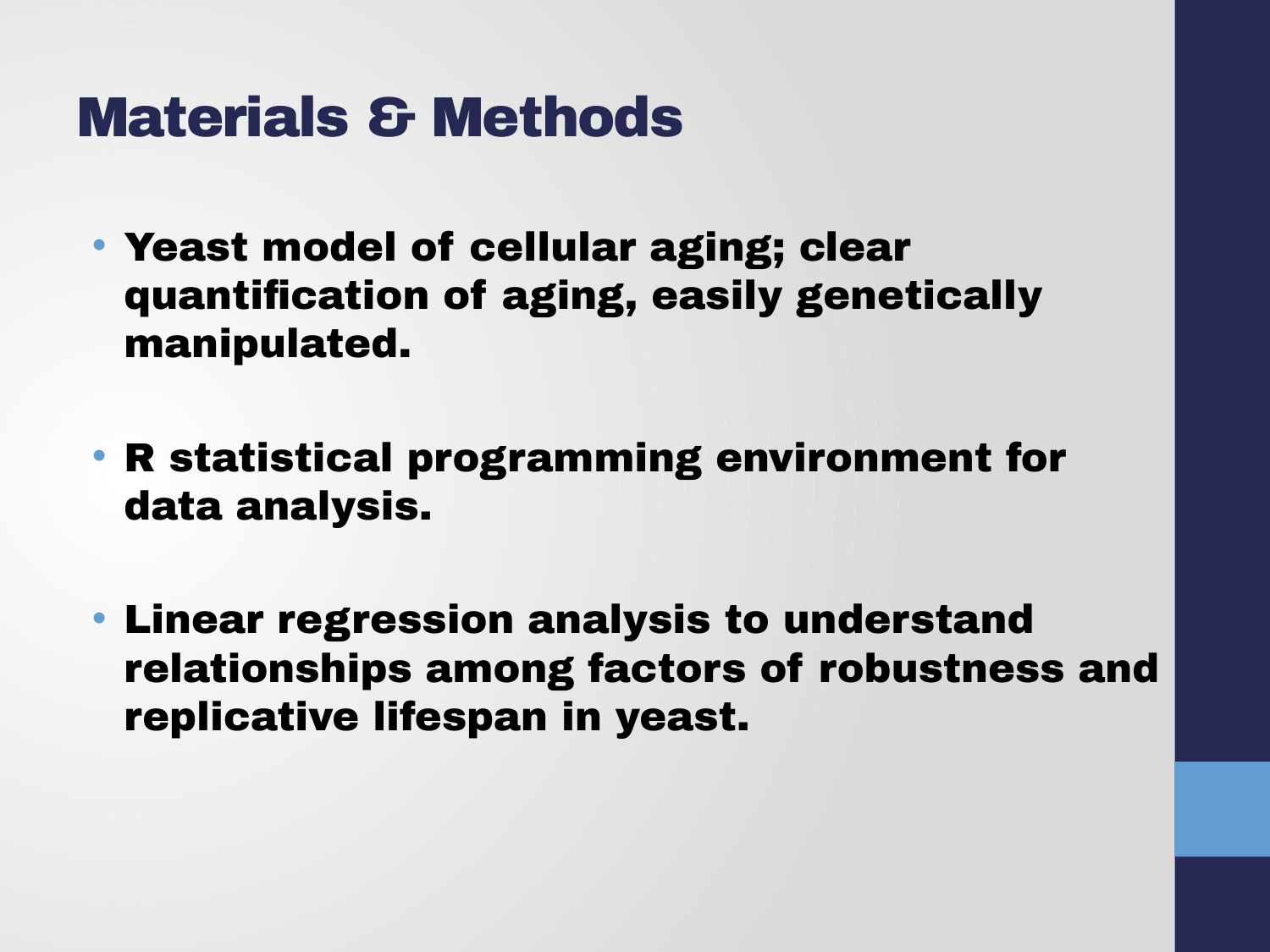

# Materials & Methods
Yeast model of cellular aging; clear quantification of aging, easily genetically manipulated.

R statistical programming environment for data analysis.

Linear regression analysis to understand relationships among factors of robustness and replicative lifespan in yeast.